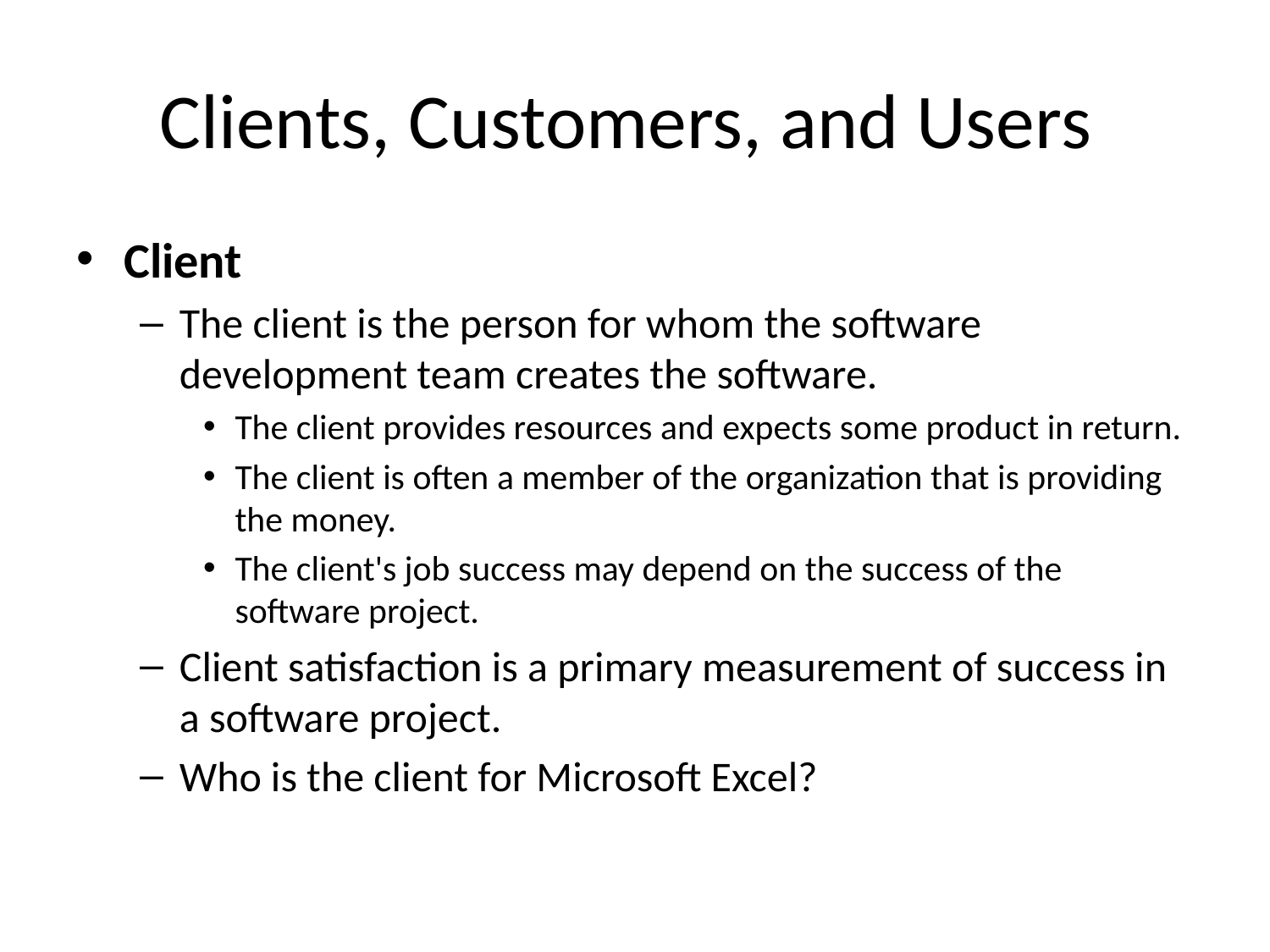

# Clients, Customers, and Users
Client
The client is the person for whom the software development team creates the software.
The client provides resources and expects some product in return.
The client is often a member of the organization that is providing the money.
The client's job success may depend on the success of the software project.
Client satisfaction is a primary measurement of success in a software project.
Who is the client for Microsoft Excel?